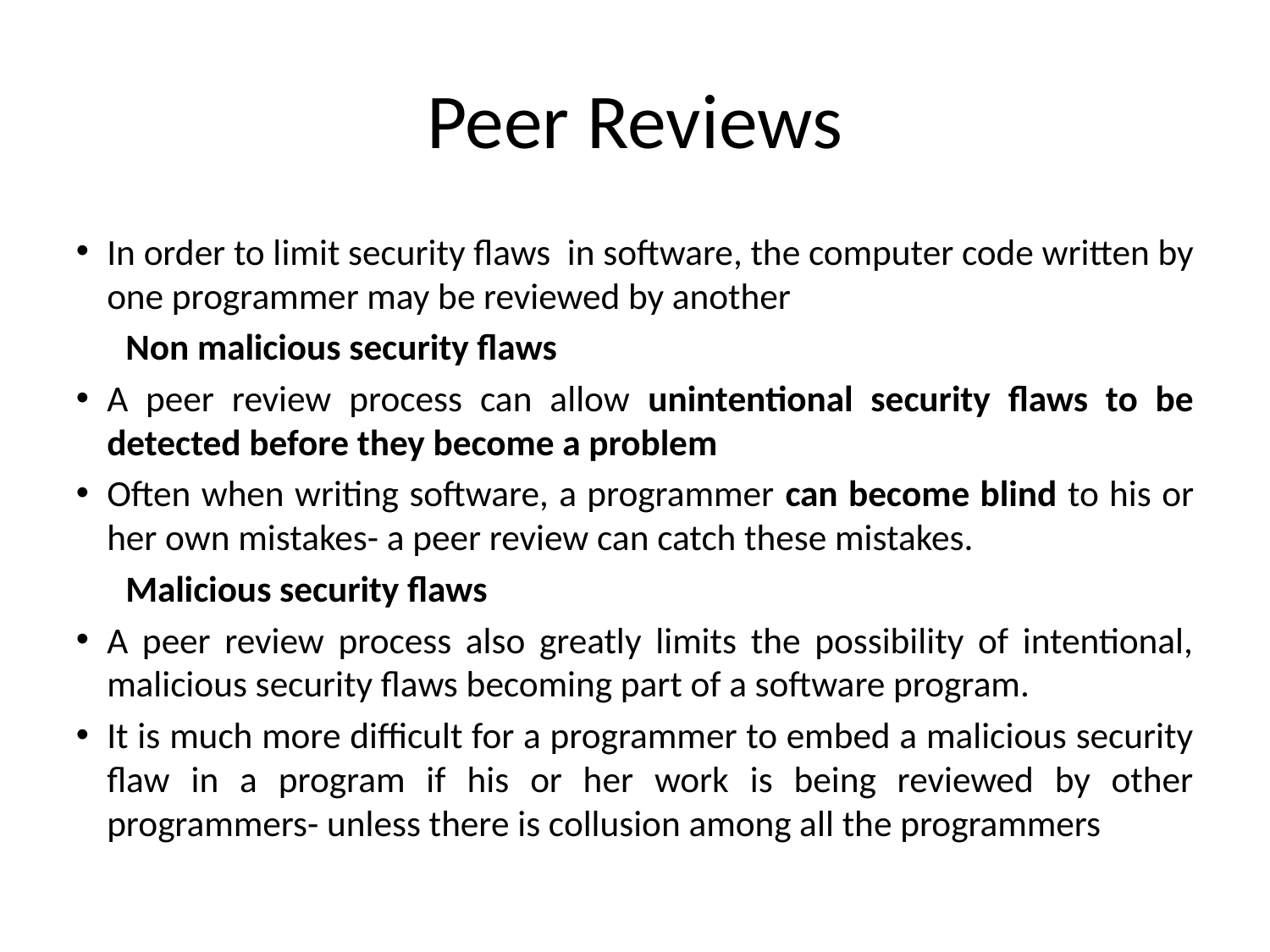

Peer Reviews
In order to limit security flaws  in software, the computer code written by one programmer may be reviewed by another
      Non malicious security flaws
A peer review process can allow unintentional security flaws to be detected before they become a problem
Often when writing software, a programmer can become blind to his or her own mistakes- a peer review can catch these mistakes.
      Malicious security flaws
A peer review process also greatly limits the possibility of intentional, malicious security flaws becoming part of a software program.
It is much more difficult for a programmer to embed a malicious security flaw in a program if his or her work is being reviewed by other programmers- unless there is collusion among all the programmers